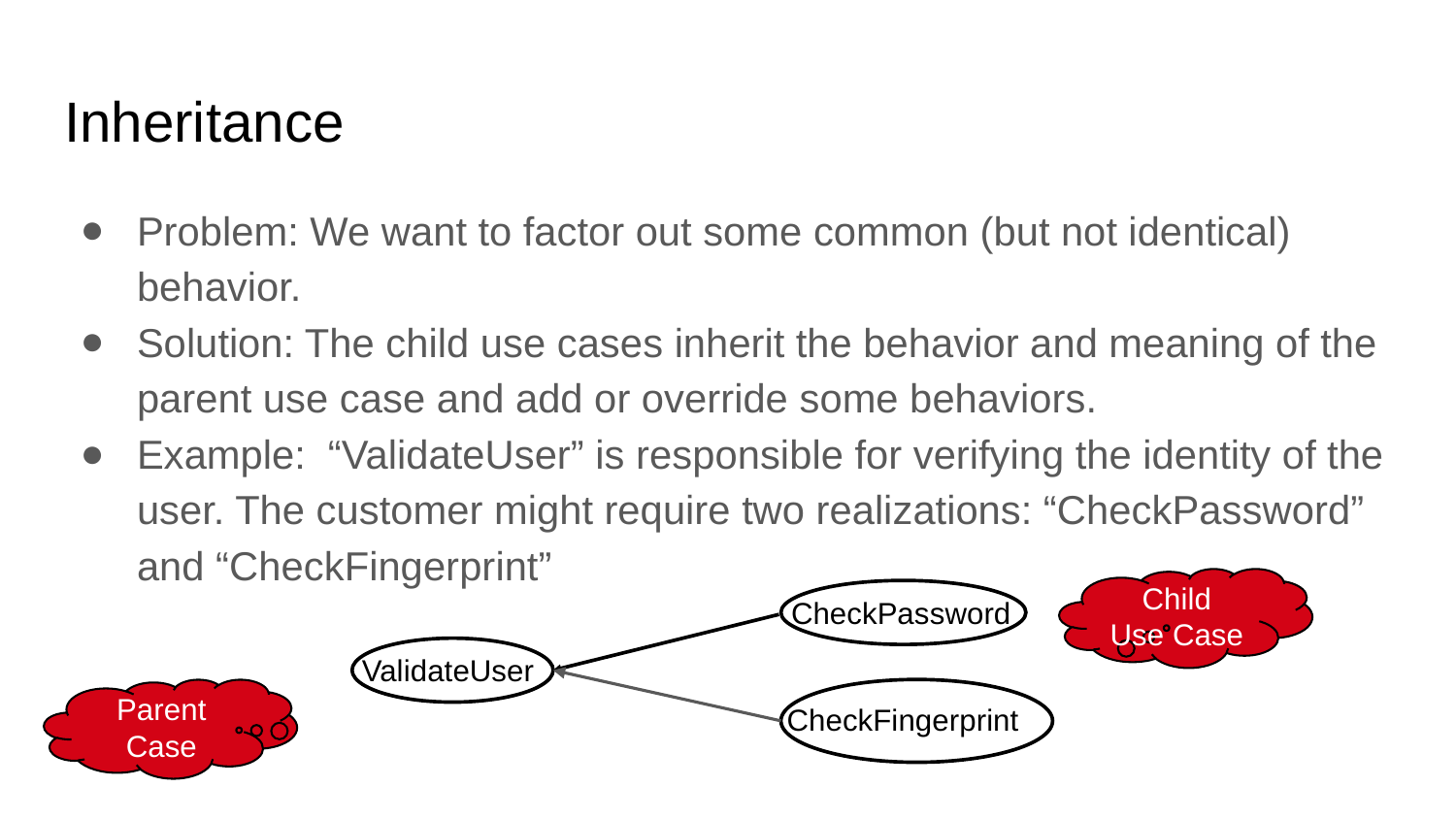

# Inheritance
Problem: We want to factor out some common (but not identical) behavior.
Solution: The child use cases inherit the behavior and meaning of the parent use case and add or override some behaviors.
Example:  “ValidateUser” is responsible for verifying the identity of the user. The customer might require two realizations: “CheckPassword” and “CheckFingerprint”

Child
Use Case

CheckPassword

ValidateUser

Parent
Case
CheckFingerprint